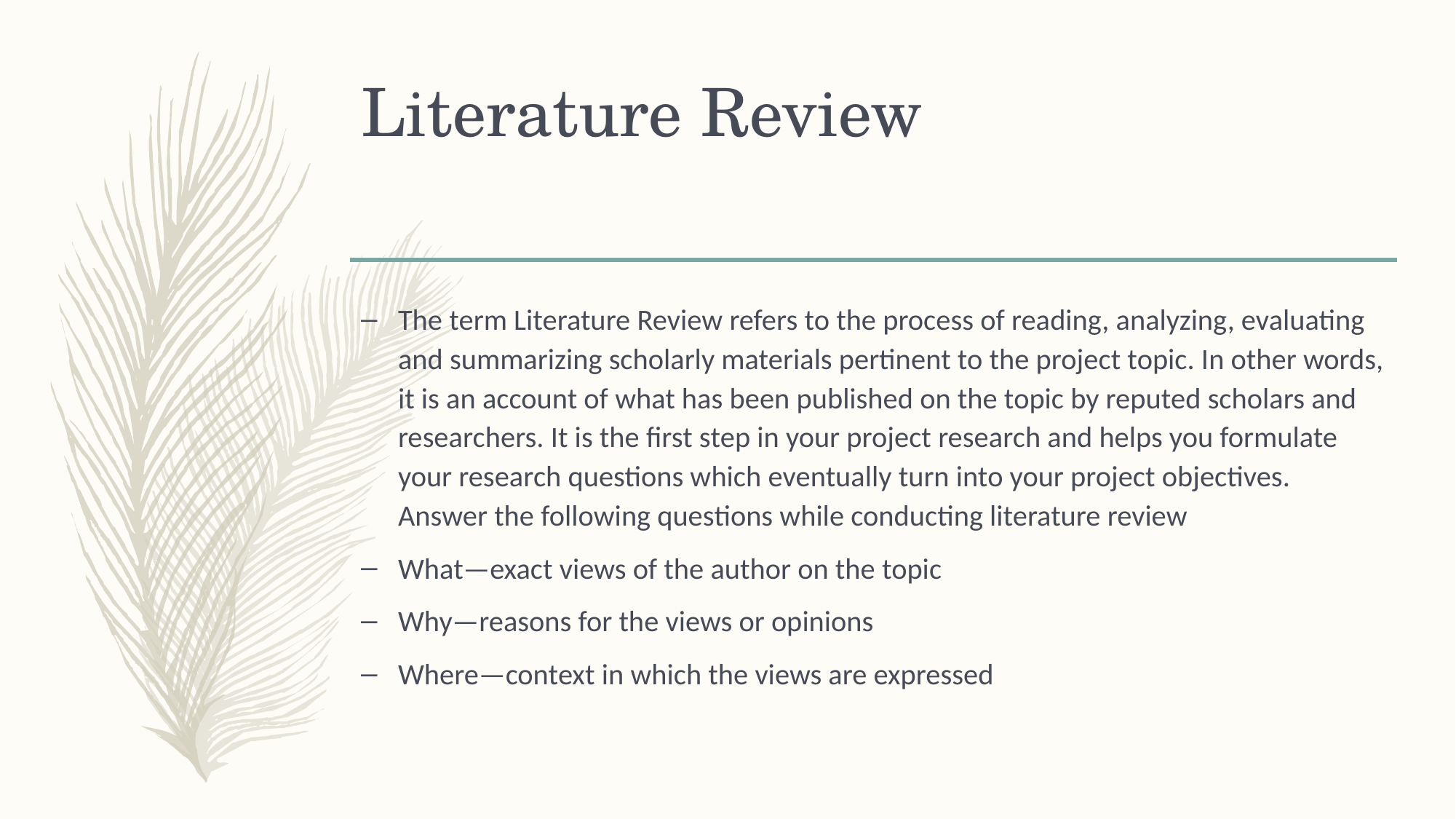

# Literature Review
The term Literature Review refers to the process of reading, analyzing, evaluating and summarizing scholarly materials pertinent to the project topic. In other words, it is an account of what has been published on the topic by reputed scholars and researchers. It is the first step in your project research and helps you formulate your research questions which eventually turn into your project objectives. Answer the following questions while conducting literature review
What—exact views of the author on the topic
Why—reasons for the views or opinions
Where—context in which the views are expressed